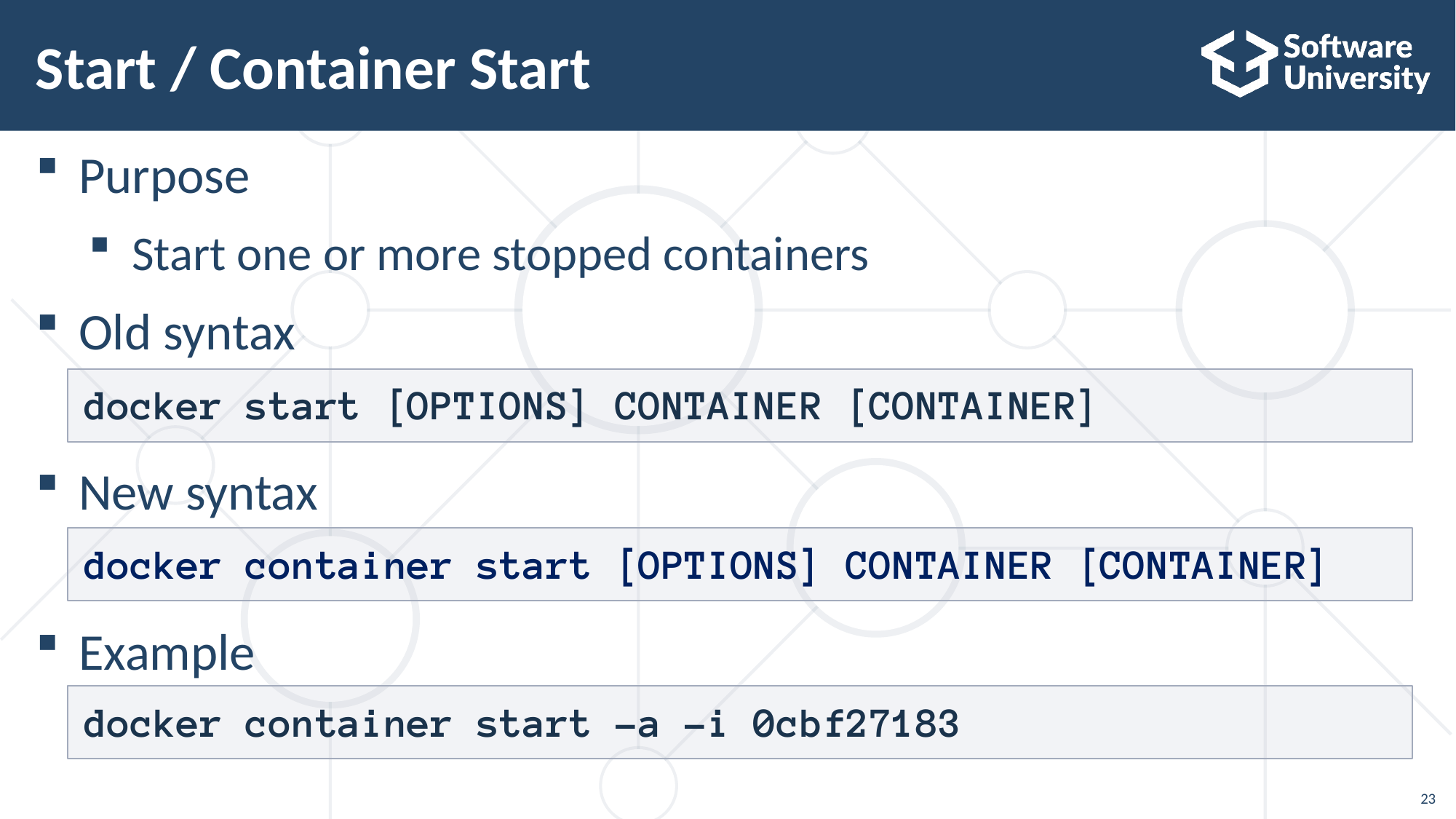

# Start / Container Start
Purpose
Start one or more stopped containers
Old syntax

New syntax

Example
docker start [OPTIONS] CONTAINER [CONTAINER]
docker container start [OPTIONS] CONTAINER [CONTAINER]
docker container start -a -i 0cbf27183
23